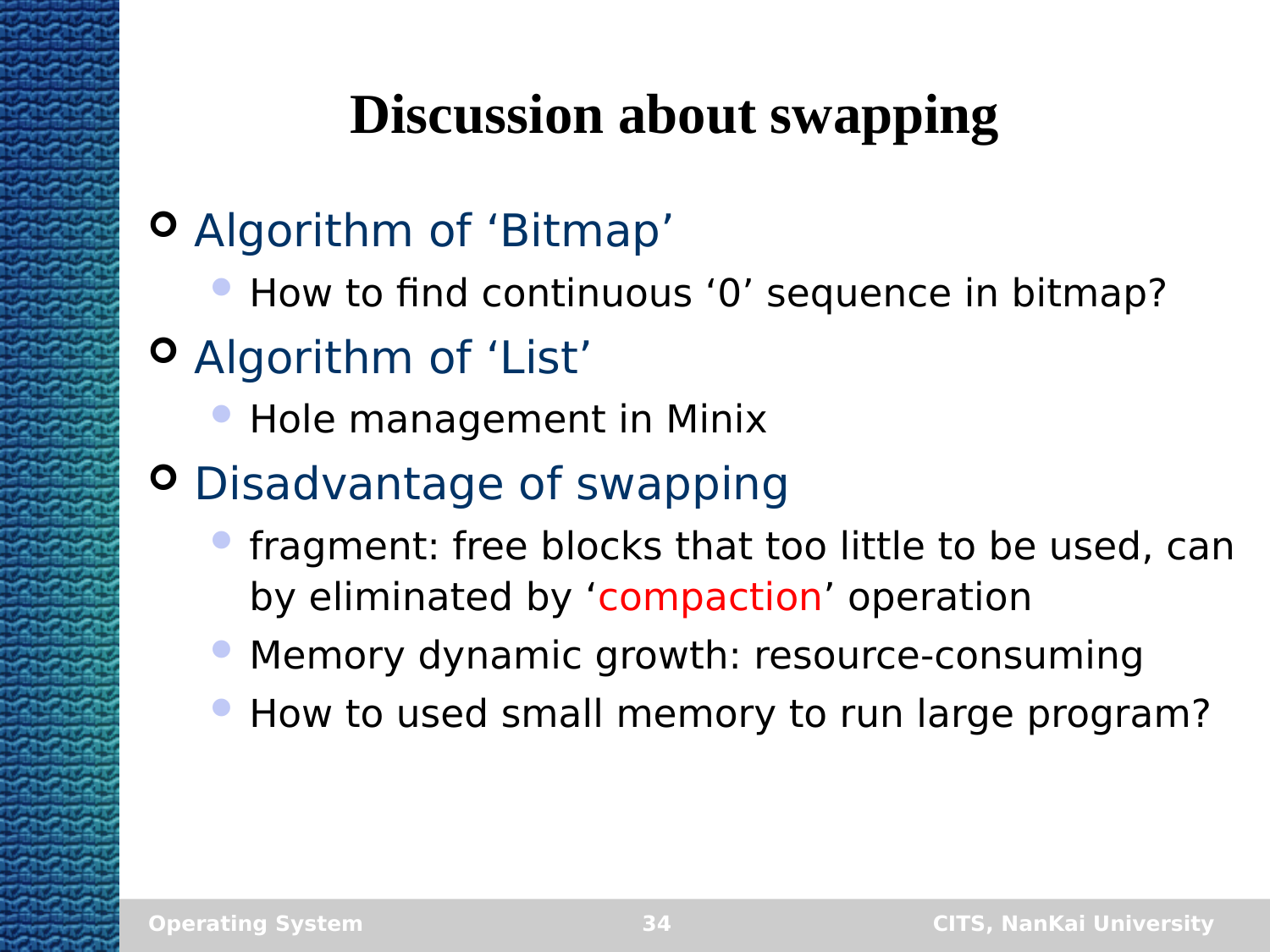

Discussion about swapping
Algorithm of ‘Bitmap’
How to find continuous ‘0’ sequence in bitmap?
Algorithm of ‘List’
Hole management in Minix
Disadvantage of swapping
fragment: free blocks that too little to be used, can by eliminated by ‘compaction’ operation
Memory dynamic growth: resource-consuming
How to used small memory to run large program?
Operating System
34
CITS, NanKai University